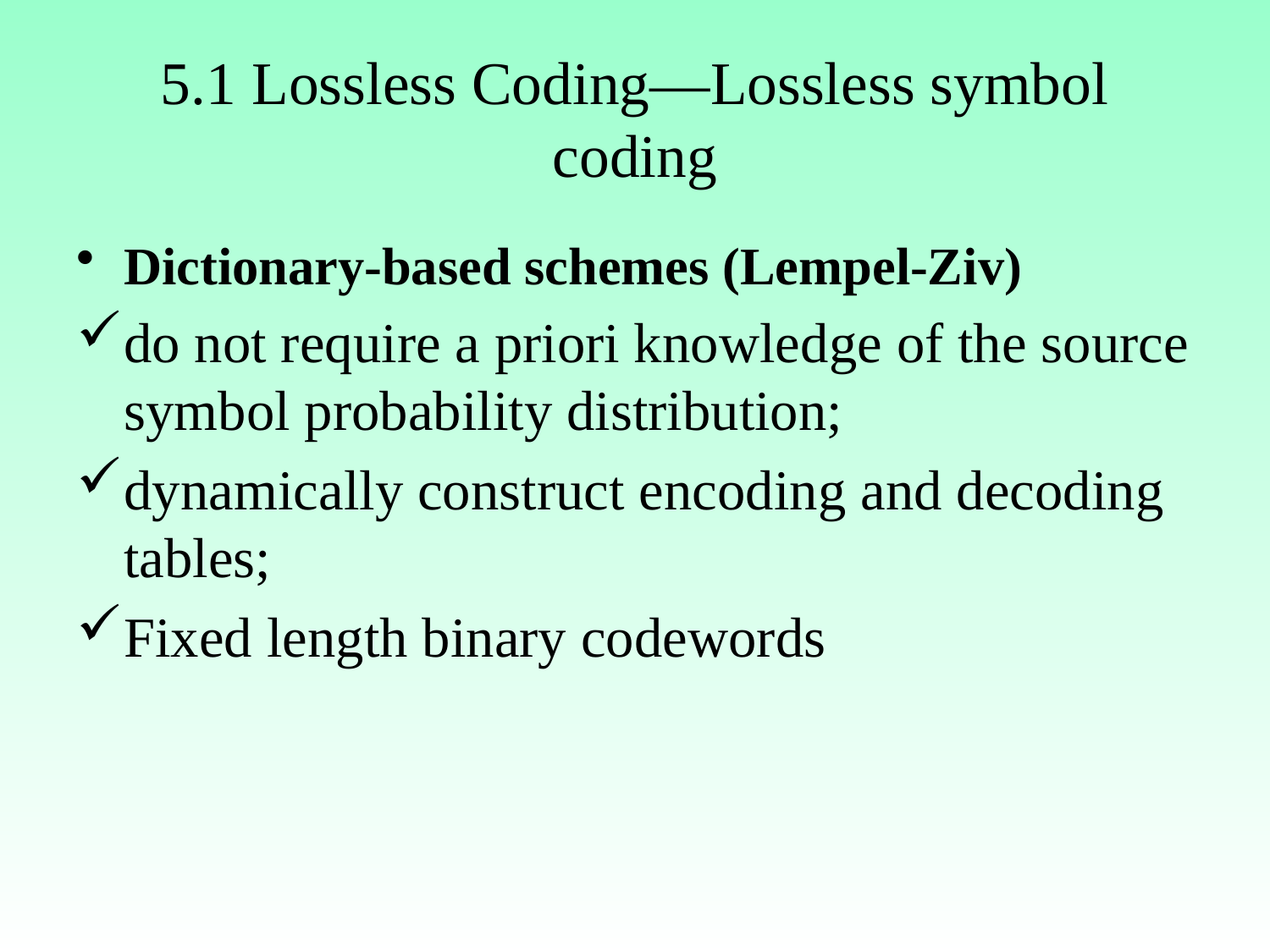

# 5.1 Lossless Coding—Lossless symbol coding
Dictionary-based schemes (Lempel-Ziv)
do not require a priori knowledge of the source symbol probability distribution;
dynamically construct encoding and decoding tables;
Fixed length binary codewords